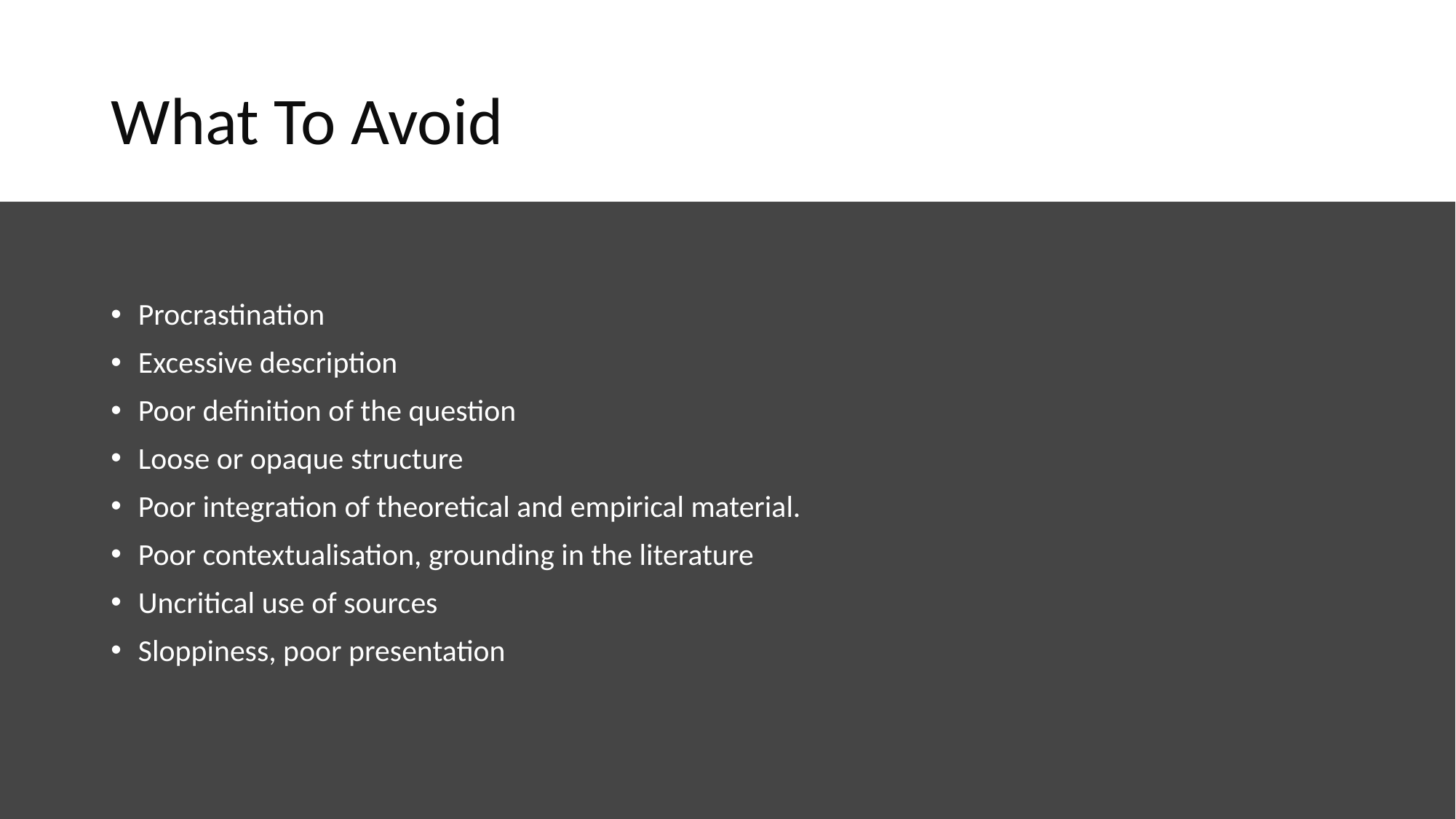

# What To Avoid

Procrastination
Excessive description
Poor definition of the question
Loose or opaque structure
Poor integration of theoretical and empirical material.
Poor contextualisation, grounding in the literature
Uncritical use of sources
Sloppiness, poor presentation